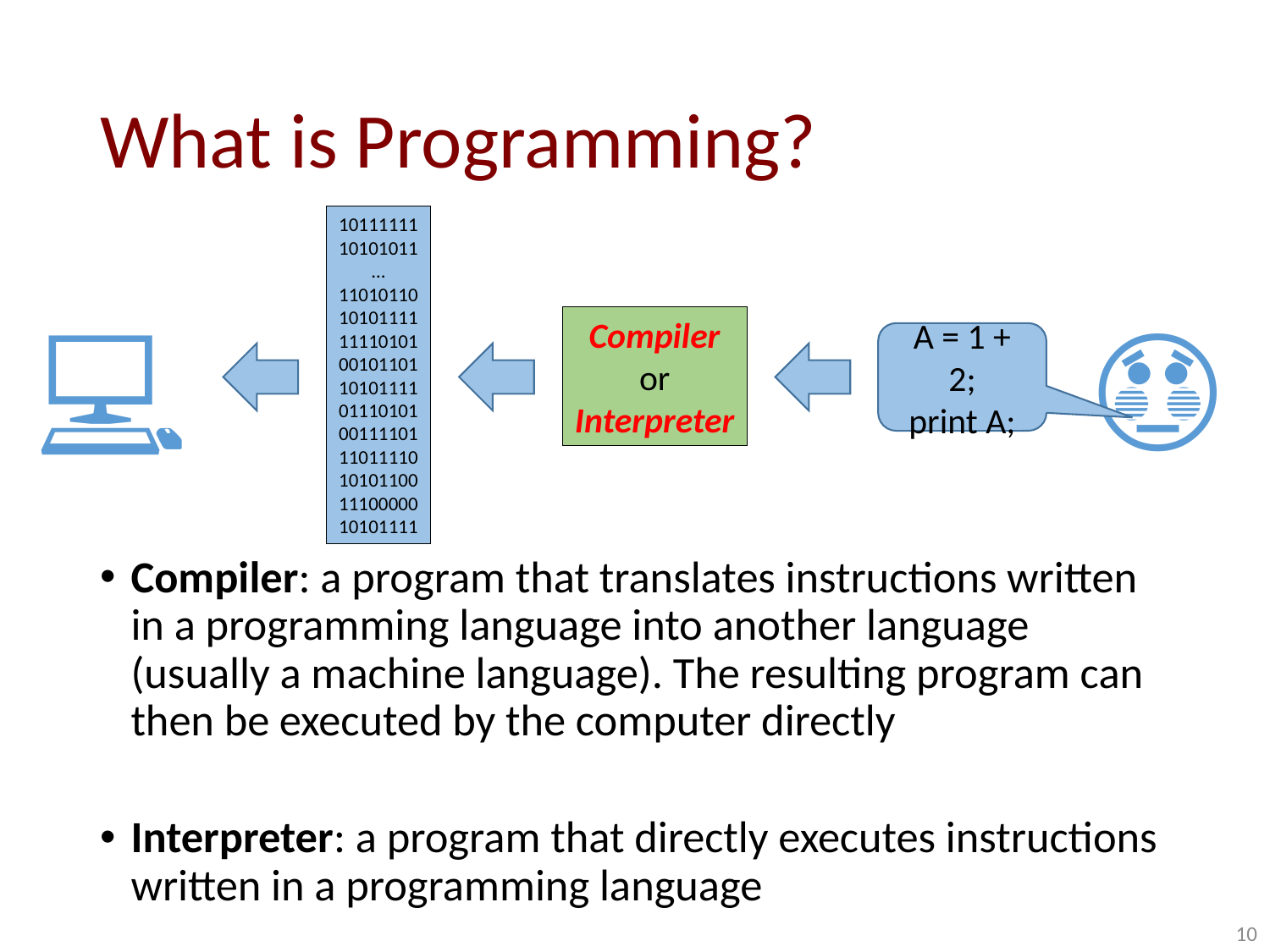

# What is Programming?
10111111
10101011
…
11010110
10101111
11110101
00101101
10101111
01110101
00111101
11011110
10101100
11100000
10101111
💻
😳
Compiler
or
Interpreter
A = 1 + 2;
print A;

Compiler: a program that translates instructions written in a programming language into another language (usually a machine language). The resulting program can then be executed by the computer directly

Interpreter: a program that directly executes instructions written in a programming language
10